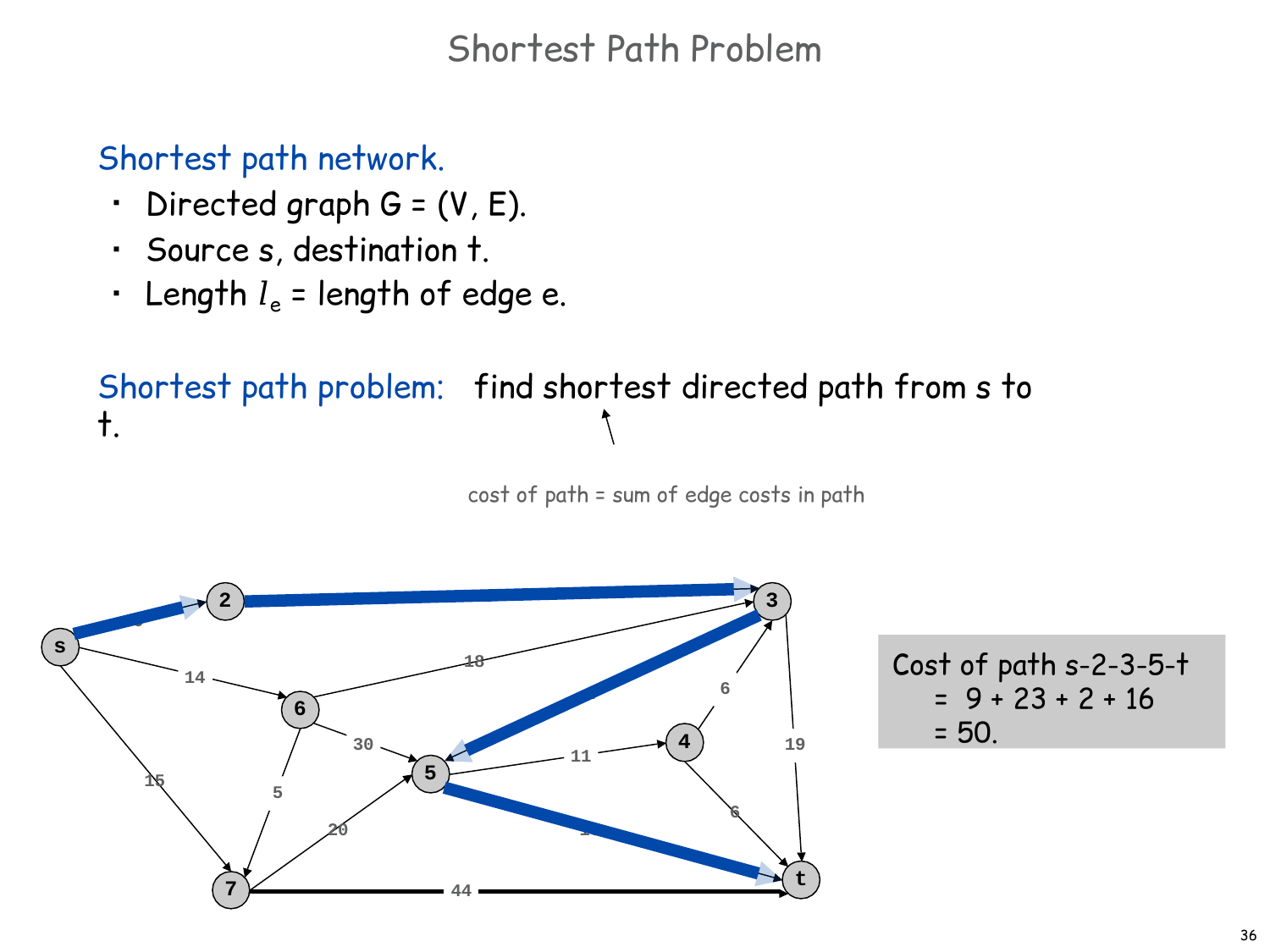

# Shortest Path Problem
Shortest path network.
Directed graph G = (V, E).
Source s, destination t.
Length 𝑙e = length of edge e.

Shortest path problem:	find shortest directed path from s to t.

cost of path = sum of edge costs in path

23
2
3

9

s
Cost of path s-2-3-5-t
= 9 + 23 + 2 + 16
= 50.
18

14

6

2

6

4

30
19

11

5
15

5
6
16
20

t

7

44
36